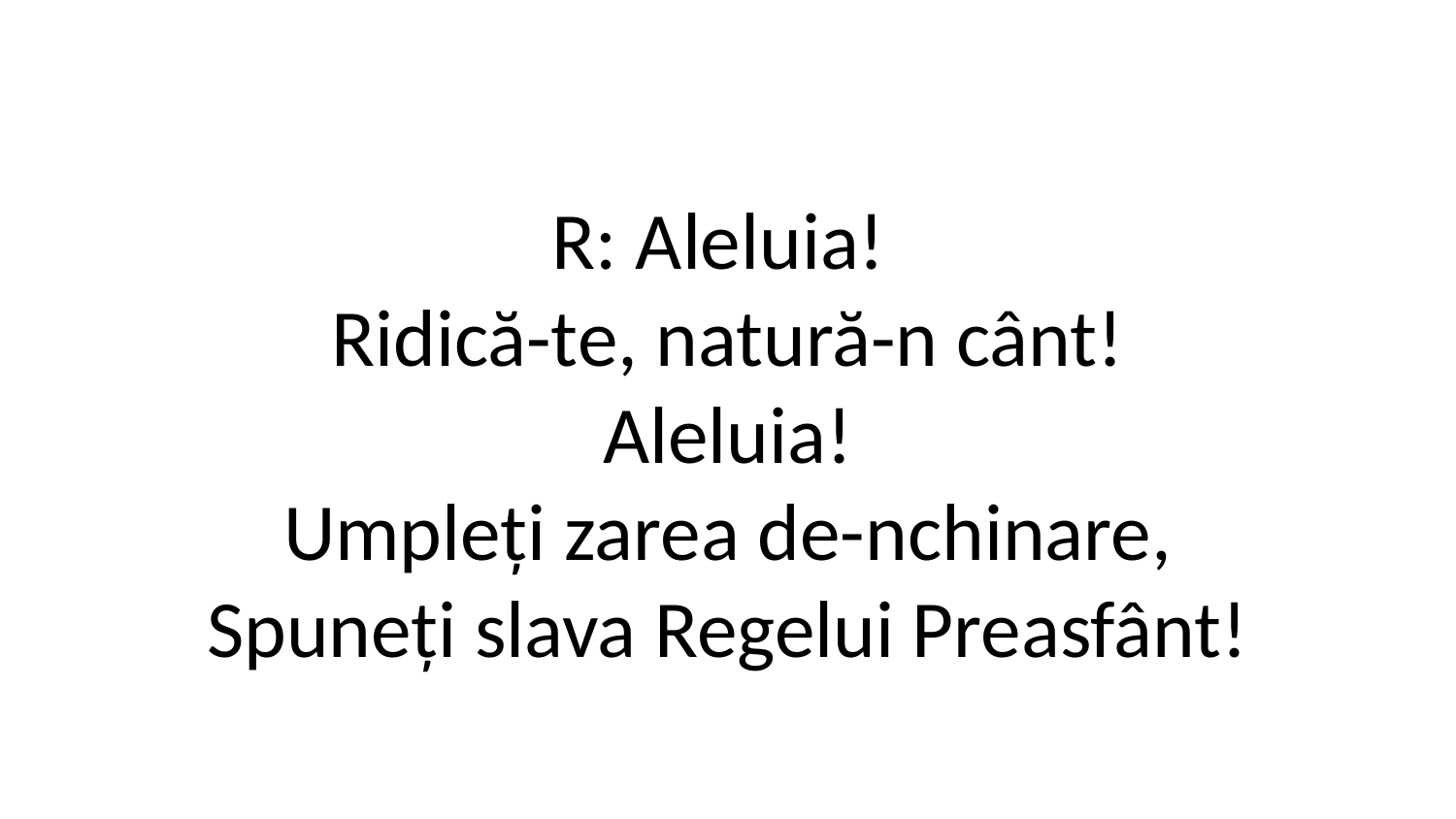

R: Aleluia! 
Ridică-te, natură-n cânt!
Aleluia!
Umpleți zarea de-nchinare,
Spuneți slava Regelui Preasfânt!